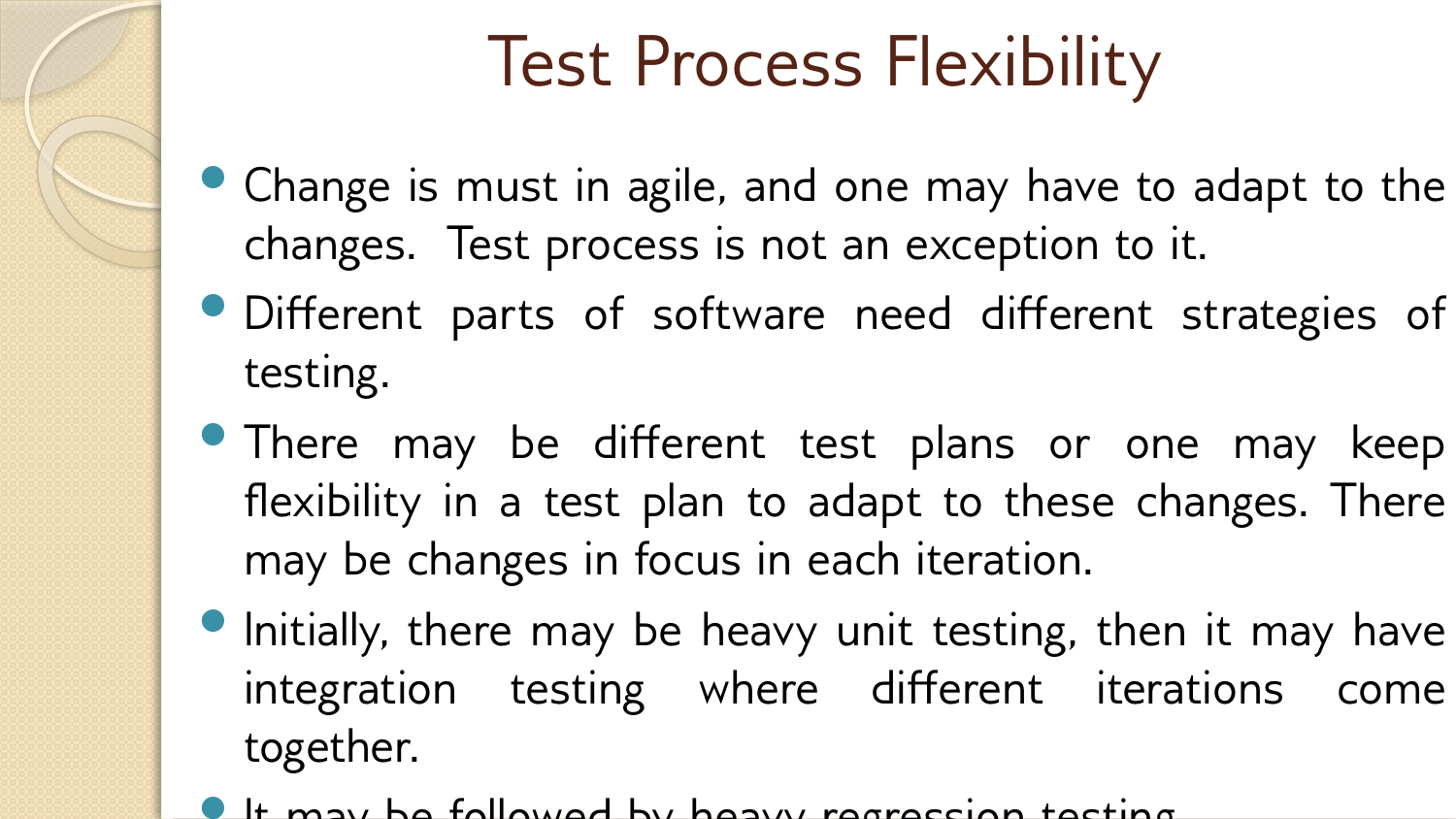

# Test Process Flexibility
Change is must in agile, and one may have to adapt to the changes.  Test process is not an exception to it.
Different parts of software need different strategies of testing.
There may be different test plans or one may keep flexibility in a test plan to adapt to these changes. There may be changes in focus in each iteration.
Initially, there may be heavy unit testing, then it may have integration testing where different iterations come together.
It may be followed by heavy regression testing.